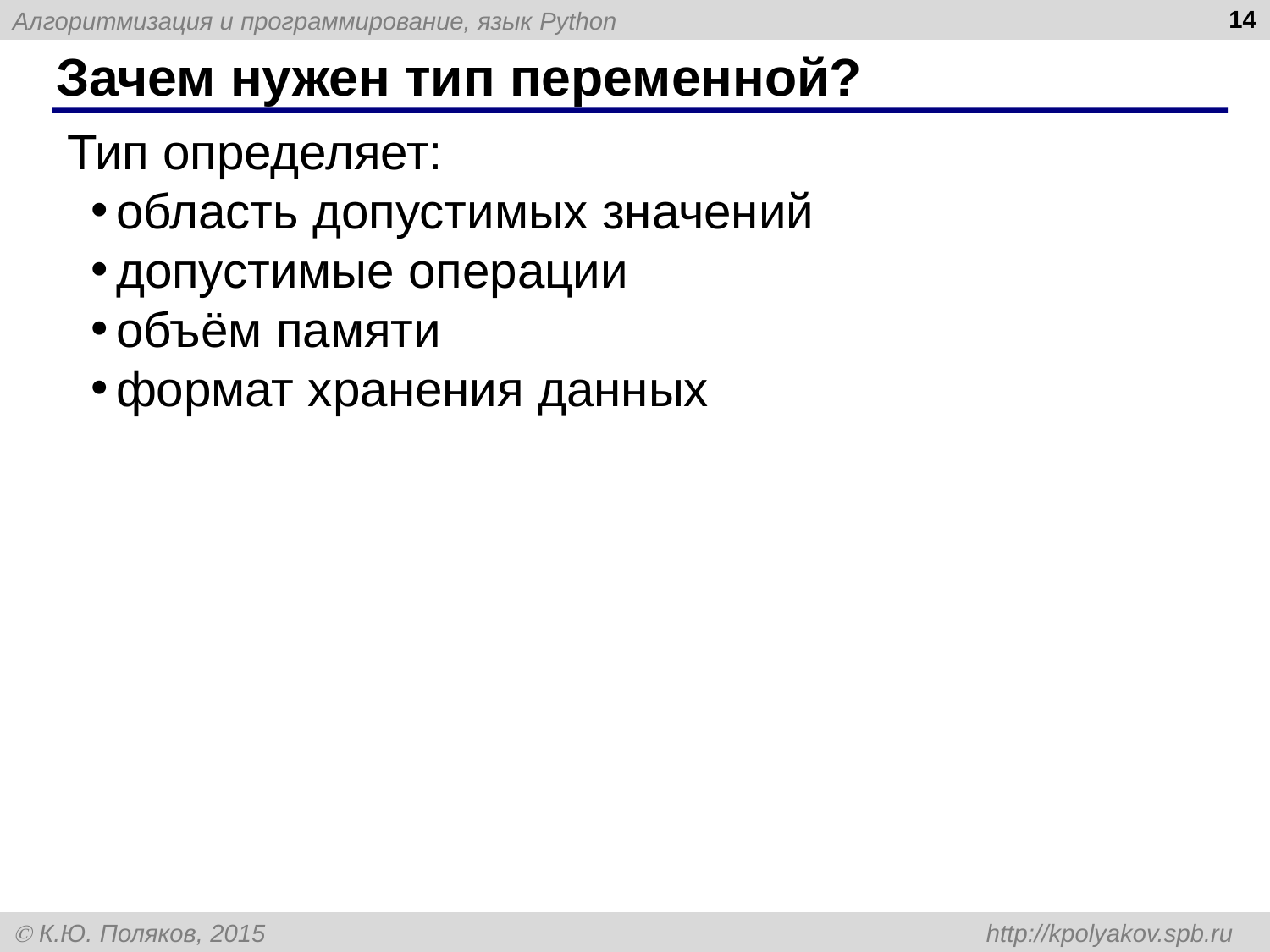

14
# Зачем нужен тип переменной?
Тип определяет:
область допустимых значений
допустимые операции
объём памяти
формат хранения данных